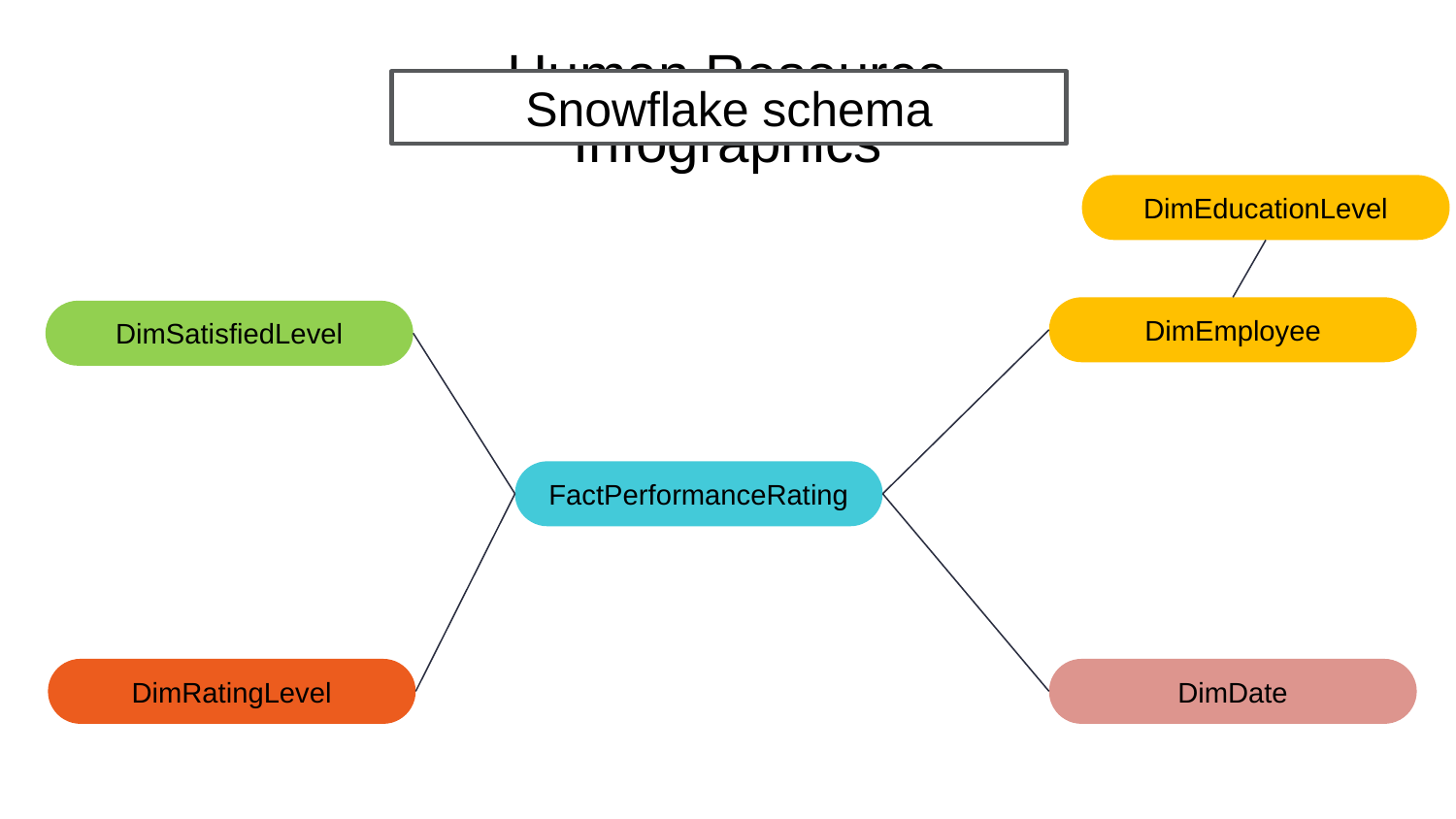

Snowflake schema
DimEducationLevel
Mars is red but is actually a cold place

It’s terribly hot, even more than Mercury
DimEmployee
DimSatisfiedLevel
25%
FactPerformanceRating
DimRatingLevel
DimDate